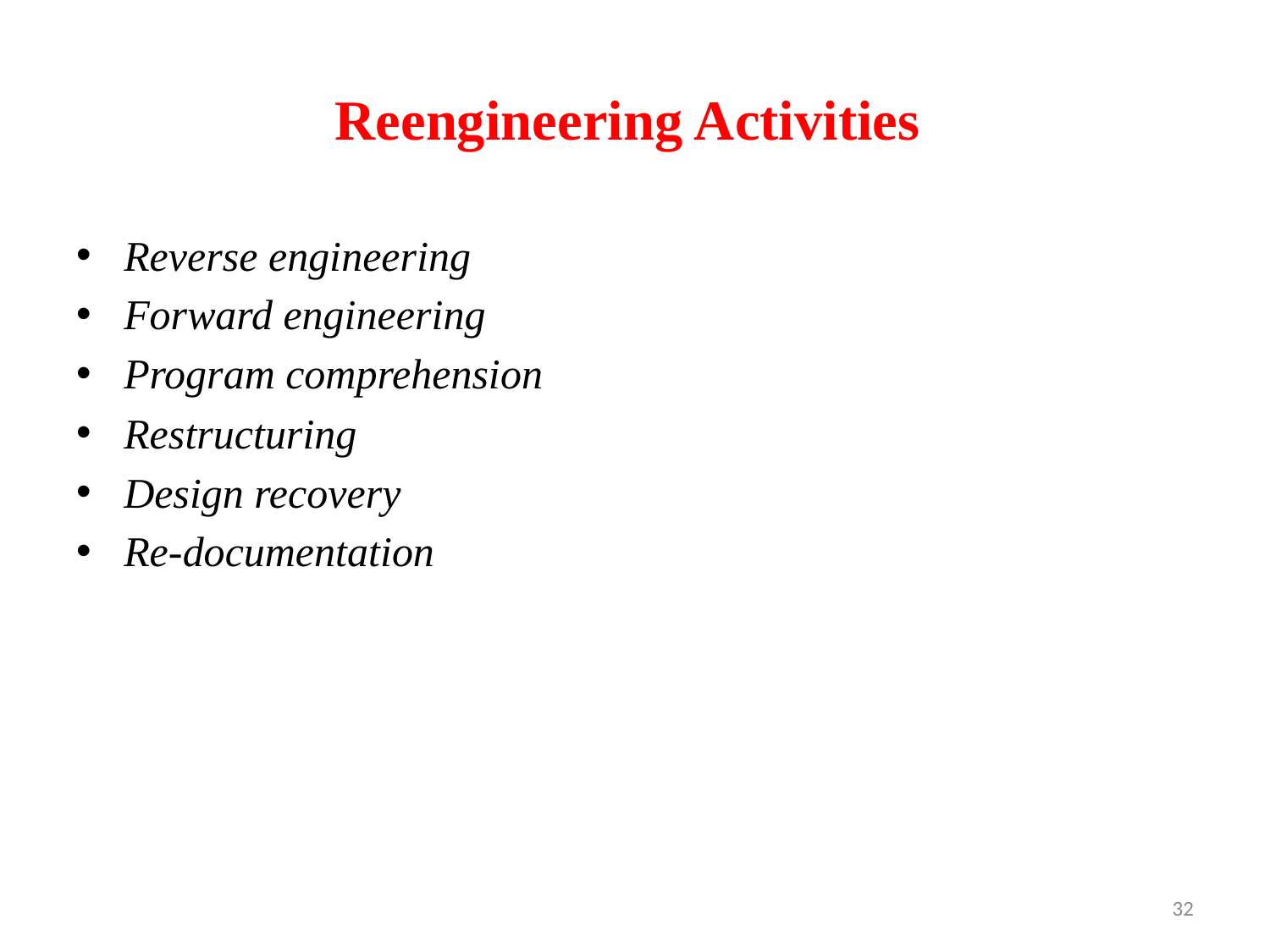

# Reengineering Activities
Reverse engineering
Forward engineering
Program comprehension
Restructuring
Design recovery
Re-documentation
32